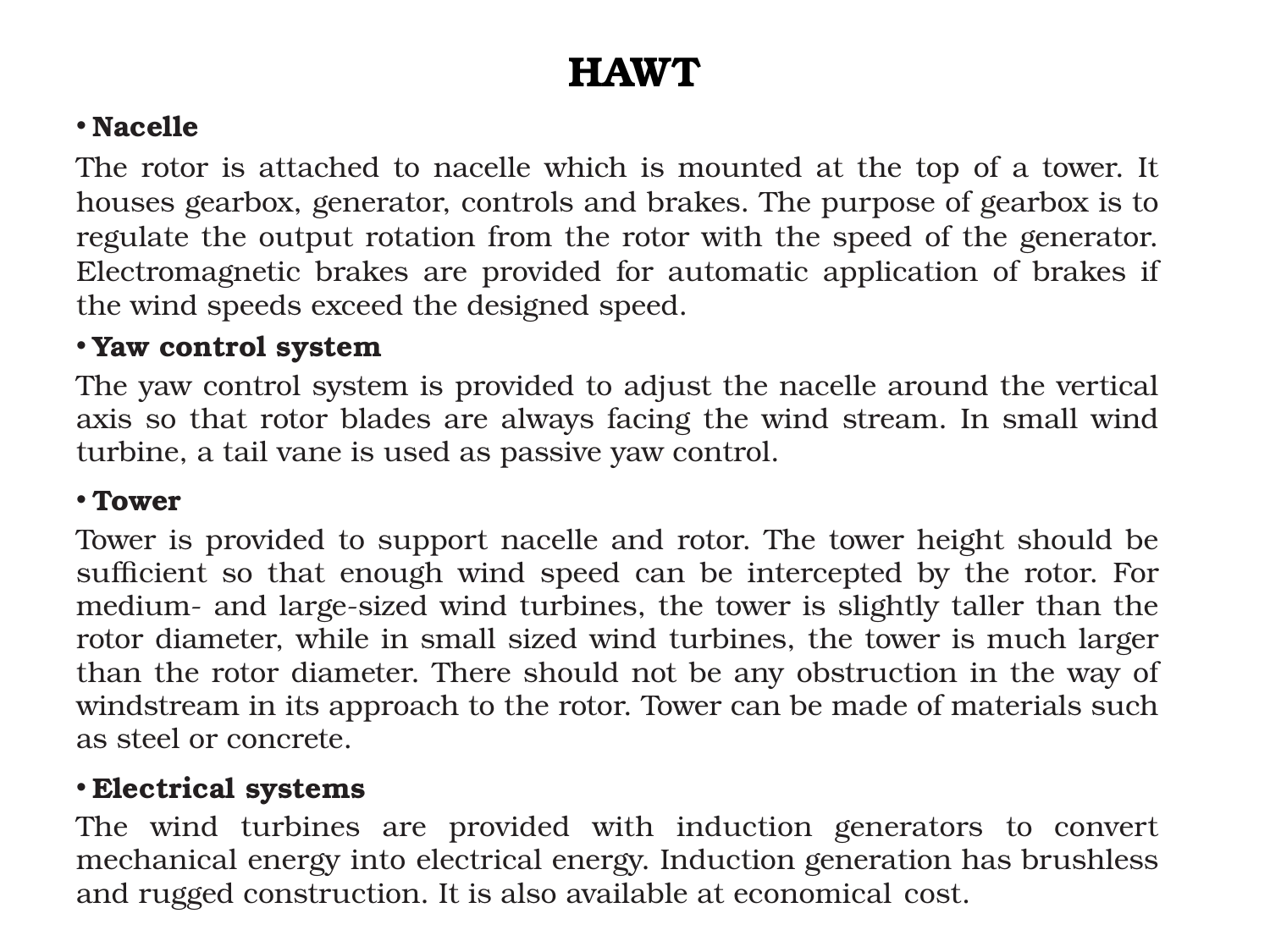

# HAWT
Nacelle
The rotor is attached to nacelle which is mounted at the top of a tower. It houses gearbox, generator, controls and brakes. The purpose of gearbox is to regulate the output rotation from the rotor with the speed of the generator. Electromagnetic brakes are provided for automatic application of brakes if the wind speeds exceed the designed speed.
Yaw control system
The yaw control system is provided to adjust the nacelle around the vertical axis so that rotor blades are always facing the wind stream. In small wind turbine, a tail vane is used as passive yaw control.
Tower
Tower is provided to support nacelle and rotor. The tower height should be sufficient so that enough wind speed can be intercepted by the rotor. For medium- and large-sized wind turbines, the tower is slightly taller than the rotor diameter, while in small sized wind turbines, the tower is much larger than the rotor diameter. There should not be any obstruction in the way of windstream in its approach to the rotor. Tower can be made of materials such as steel or concrete.
Electrical systems
The wind turbines are provided with induction generators to convert mechanical energy into electrical energy. Induction generation has brushless and rugged construction. It is also available at economical cost.